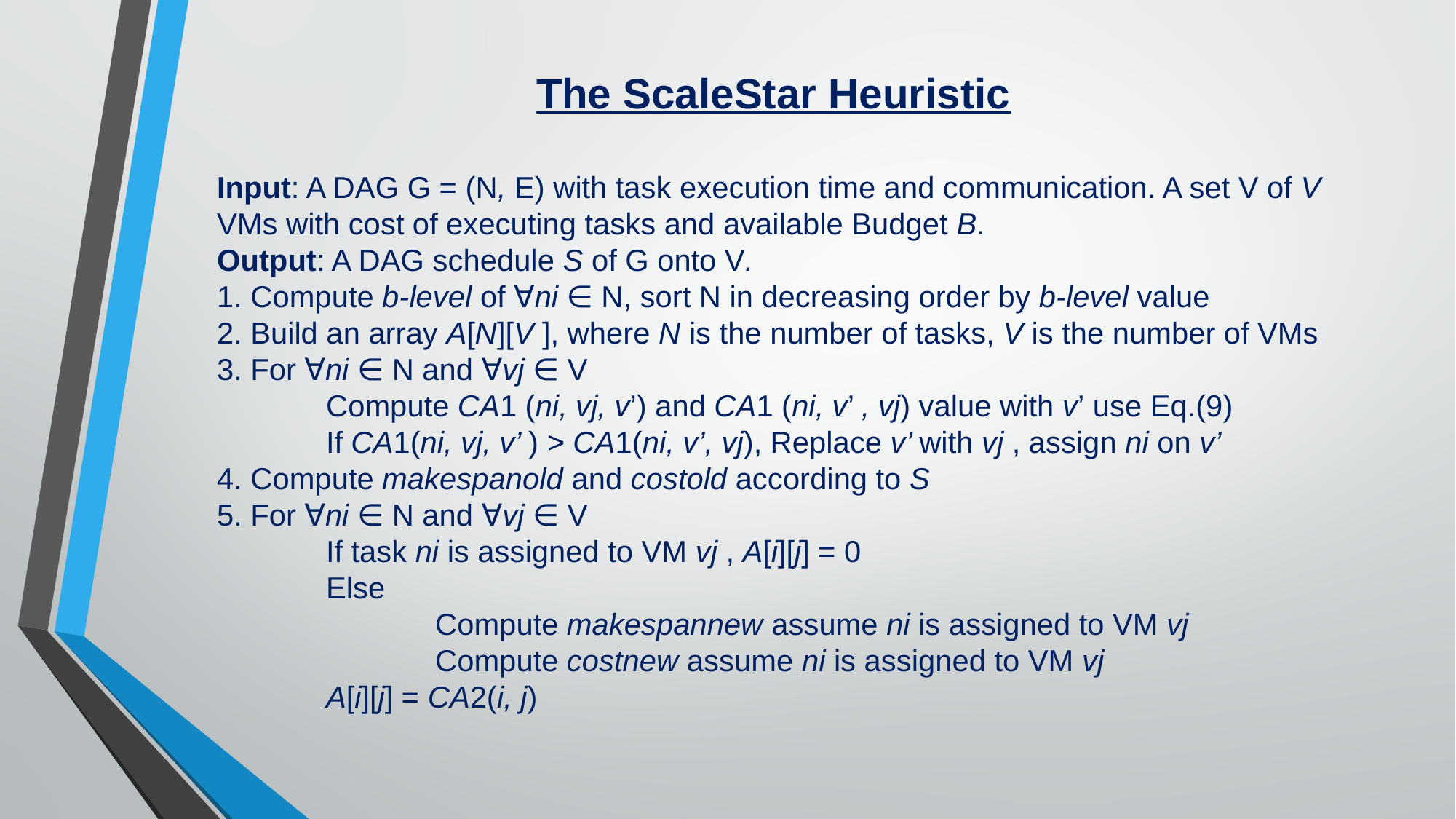

The ScaleStar Heuristic

Input: A DAG G = (N, E) with task execution time and communication. A set V of V VMs with cost of executing tasks and available Budget B.
Output: A DAG schedule S of G onto V.
1. Compute b-level of ∀ni ∈ N, sort N in decreasing order by b-level value
2. Build an array A[N][V ], where N is the number of tasks, V is the number of VMs
3. For ∀ni ∈ N and ∀vj ∈ V
	Compute CA1 (ni, vj, v’) and CA1 (ni, v’ , vj) value with v’ use Eq.(9)
	If CA1(ni, vj, v’ ) > CA1(ni, v’, vj), Replace v’ with vj , assign ni on v’
4. Compute makespanold and costold according to S
5. For ∀ni ∈ N and ∀vj ∈ V
	If task ni is assigned to VM vj , A[i][j] = 0
	Else
		Compute makespannew assume ni is assigned to VM vj
		Compute costnew assume ni is assigned to VM vj
	A[i][j] = CA2(i, j)